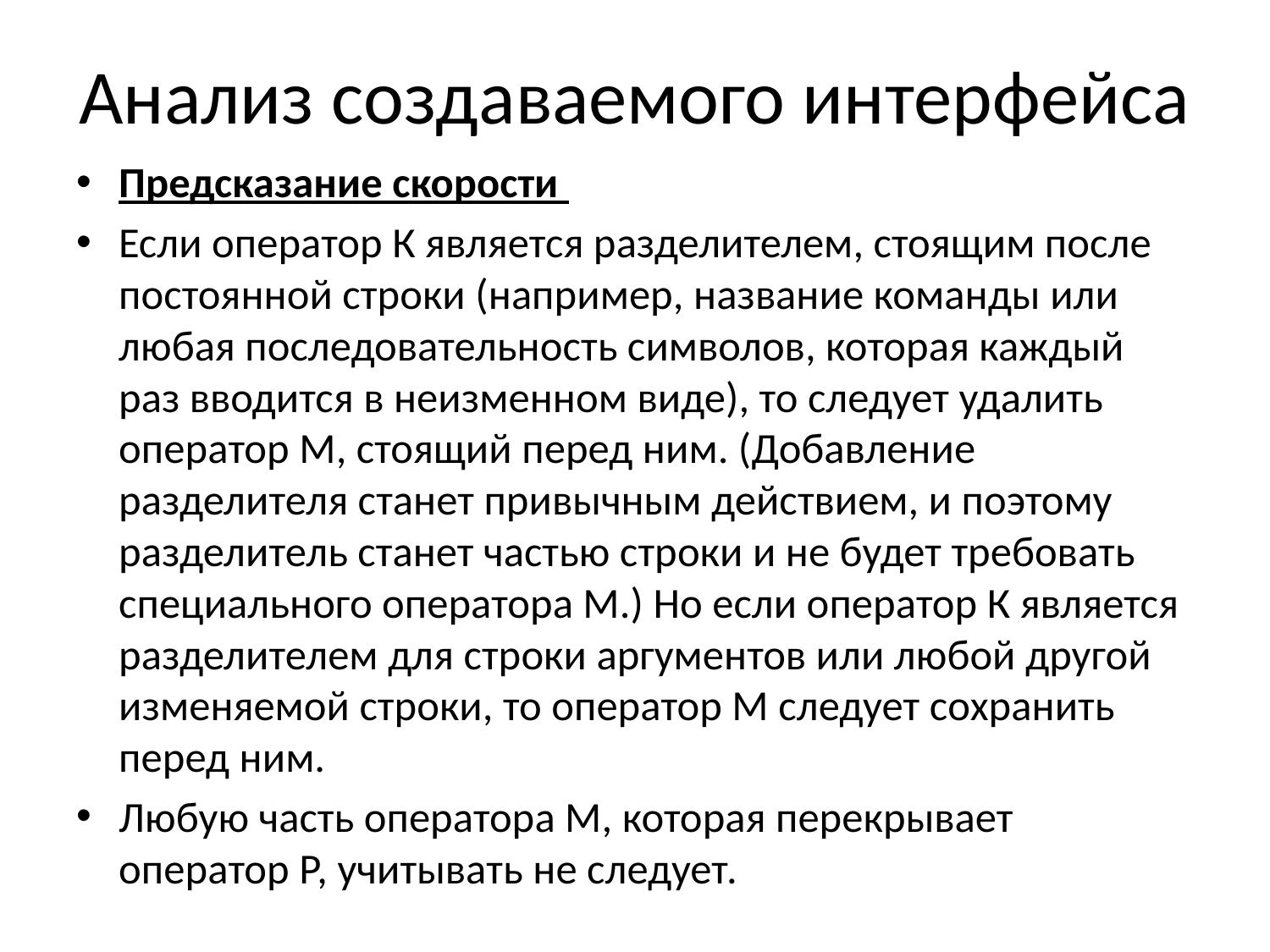

# Анализ создаваемого интерфейса
Предсказание скорости
Если оператор К является разделителем, стоящим после постоянной строки (например, название команды или любая последовательность символов, которая каждый раз вводится в неизменном виде), то следует удалить оператор М, стоящий перед ним. (Добавление разделителя станет привычным действием, и поэтому разделитель станет частью строки и не будет требовать специального оператора М.) Но если оператор К является разделителем для строки аргументов или любой другой изменяемой строки, то оператор М следует сохранить перед ним.
Любую часть оператора М, которая перекрывает оператор Р, учитывать не следует.